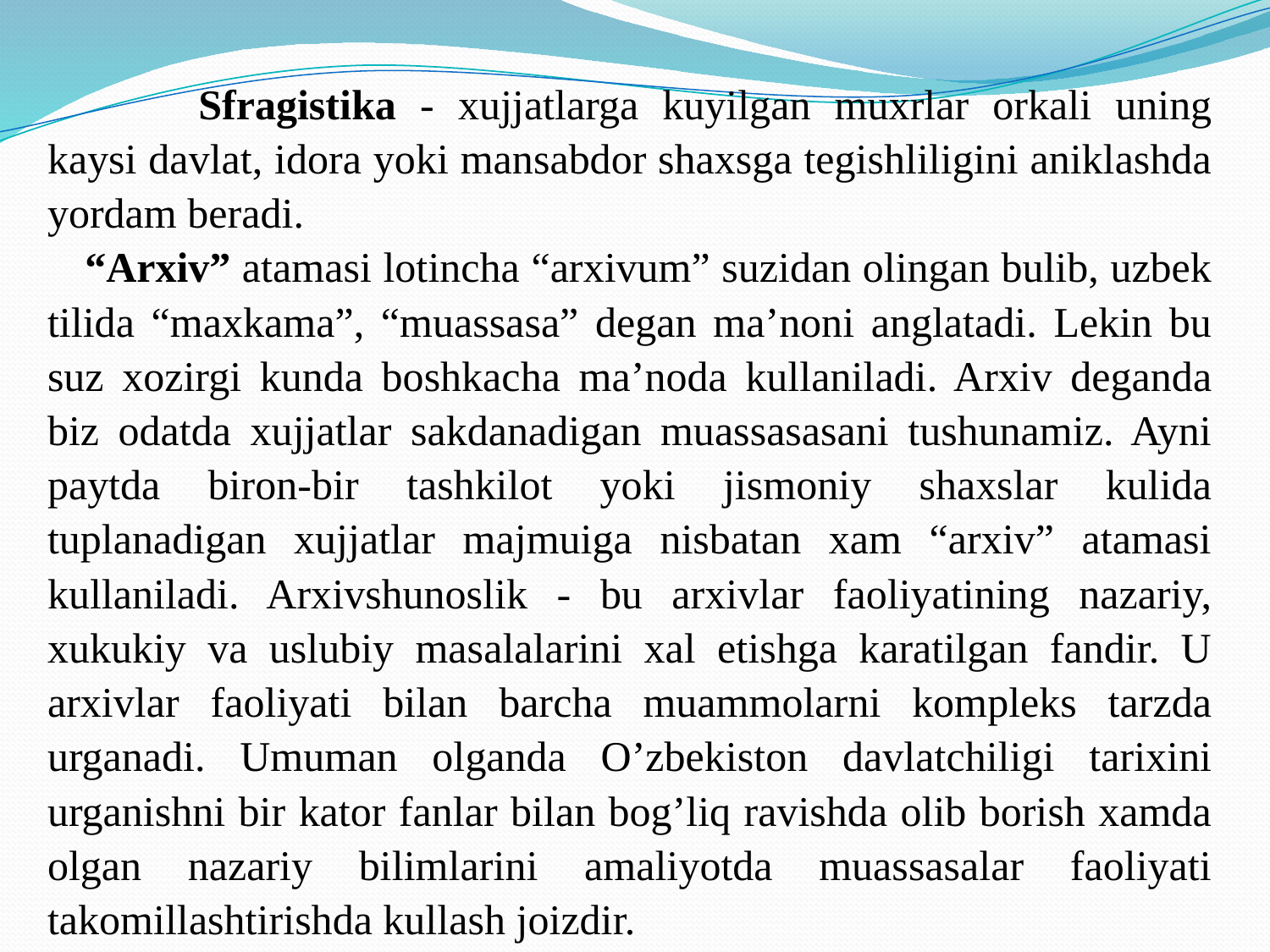

Sfragistika - xujjatlarga kuyilgan muxrlar orkali uning kaysi davlat, idora yoki mansabdor shaxsga tegishliligini aniklashda yordam beradi.
“Arxiv” atamasi lotincha “arxivum” suzidan olingan bulib, uzbek tilida “maxkama”, “muassasa” degan ma’noni anglatadi. Lekin bu suz xozirgi kunda boshkacha ma’noda kullaniladi. Arxiv deganda biz odatda xujjatlar sakdanadigan muassasasani tushunamiz. Ayni paytda biron-bir tashkilot yoki jismoniy shaxslar kulida tuplanadigan xujjatlar majmuiga nisbatan xam “arxiv” atamasi kullaniladi. Arxivshunoslik - bu arxivlar faoliyatining nazariy, xukukiy va uslubiy masalalarini xal etishga karatilgan fandir. U arxivlar faoliyati bilan barcha muammolarni kompleks tarzda urganadi. Umuman olganda O’zbekiston davlatchiligi tarixini urganishni bir kator fanlar bilan bog’liq ravishda olib borish xamda olgan nazariy bilimlarini amaliyotda muassasalar faoliyati takomillashtirishda kullash joizdir.